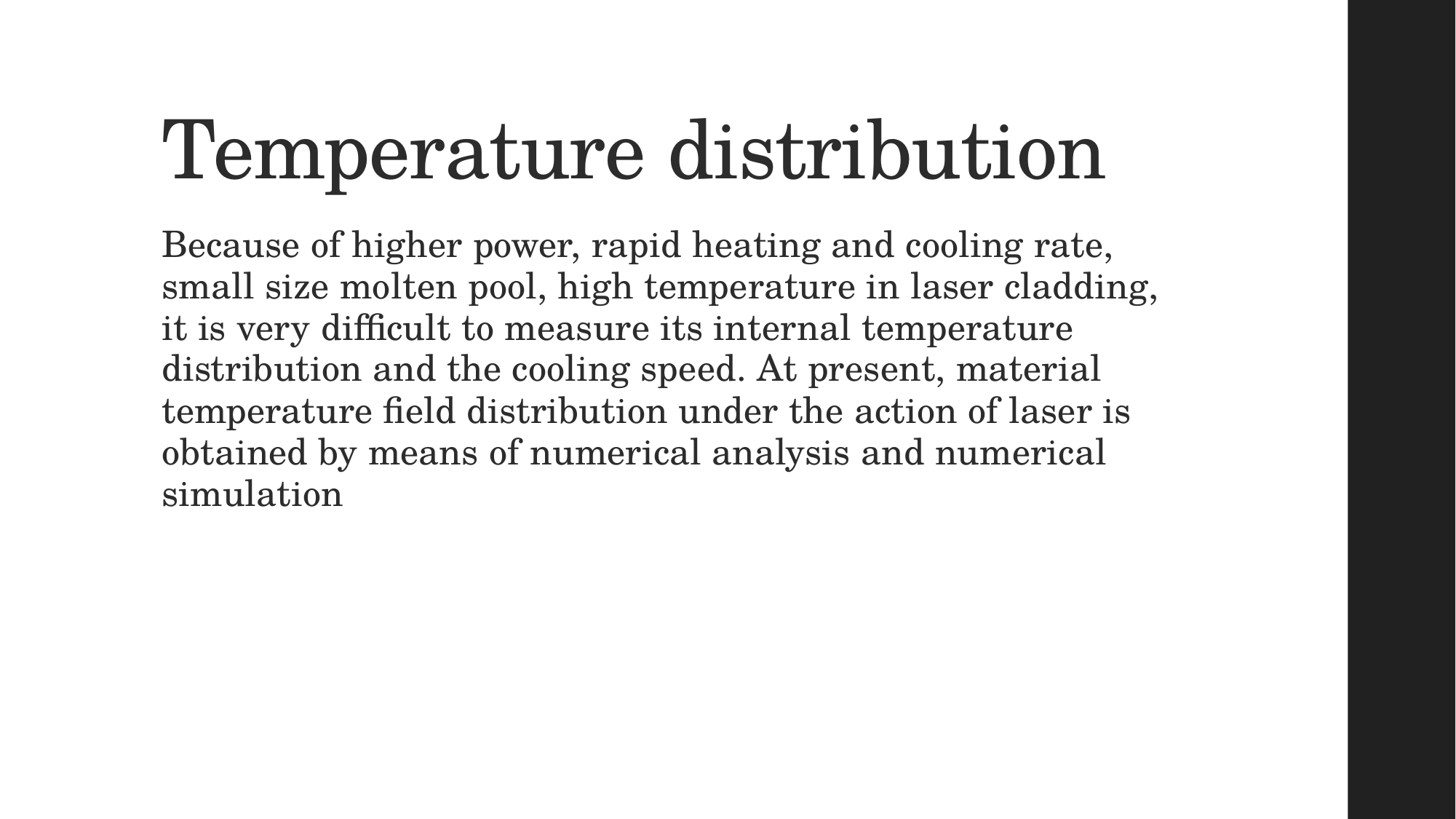

# Temperature distribution
Because of higher power, rapid heating and cooling rate, small size molten pool, high temperature in laser cladding, it is very difficult to measure its internal temperature distribution and the cooling speed. At present, material temperature field distribution under the action of laser is obtained by means of numerical analysis and numerical simulation